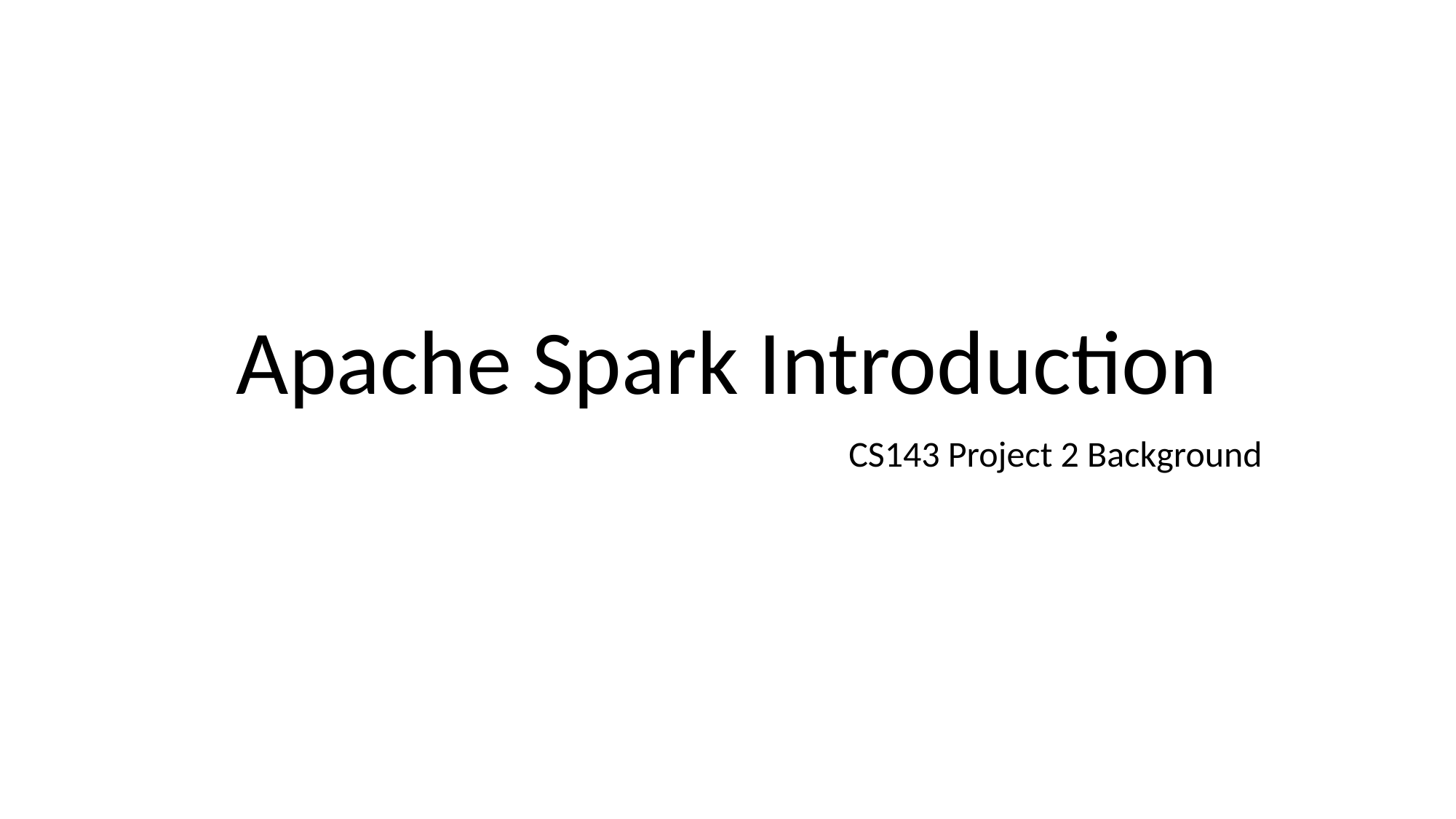

# Apache Spark Introduction
CS143 Project 2 Background